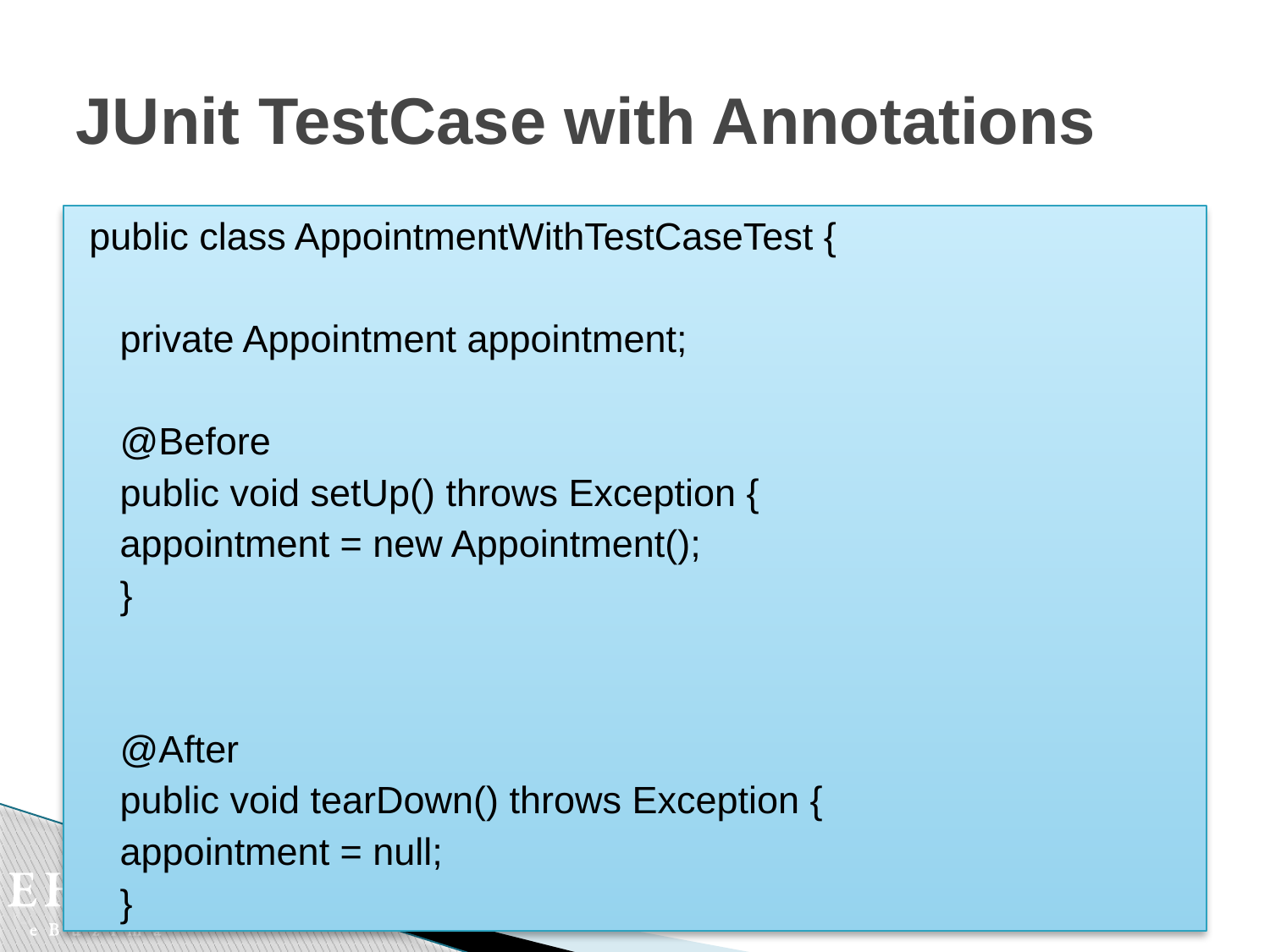

# JUnit TestCase with Annotations
public class AppointmentWithTestCaseTest {

	private Appointment appointment;

	@Before
	public void setUp() throws Exception {
		appointment = new Appointment();
	}

	@After
	public void tearDown() throws Exception {
		appointment = null;
	}